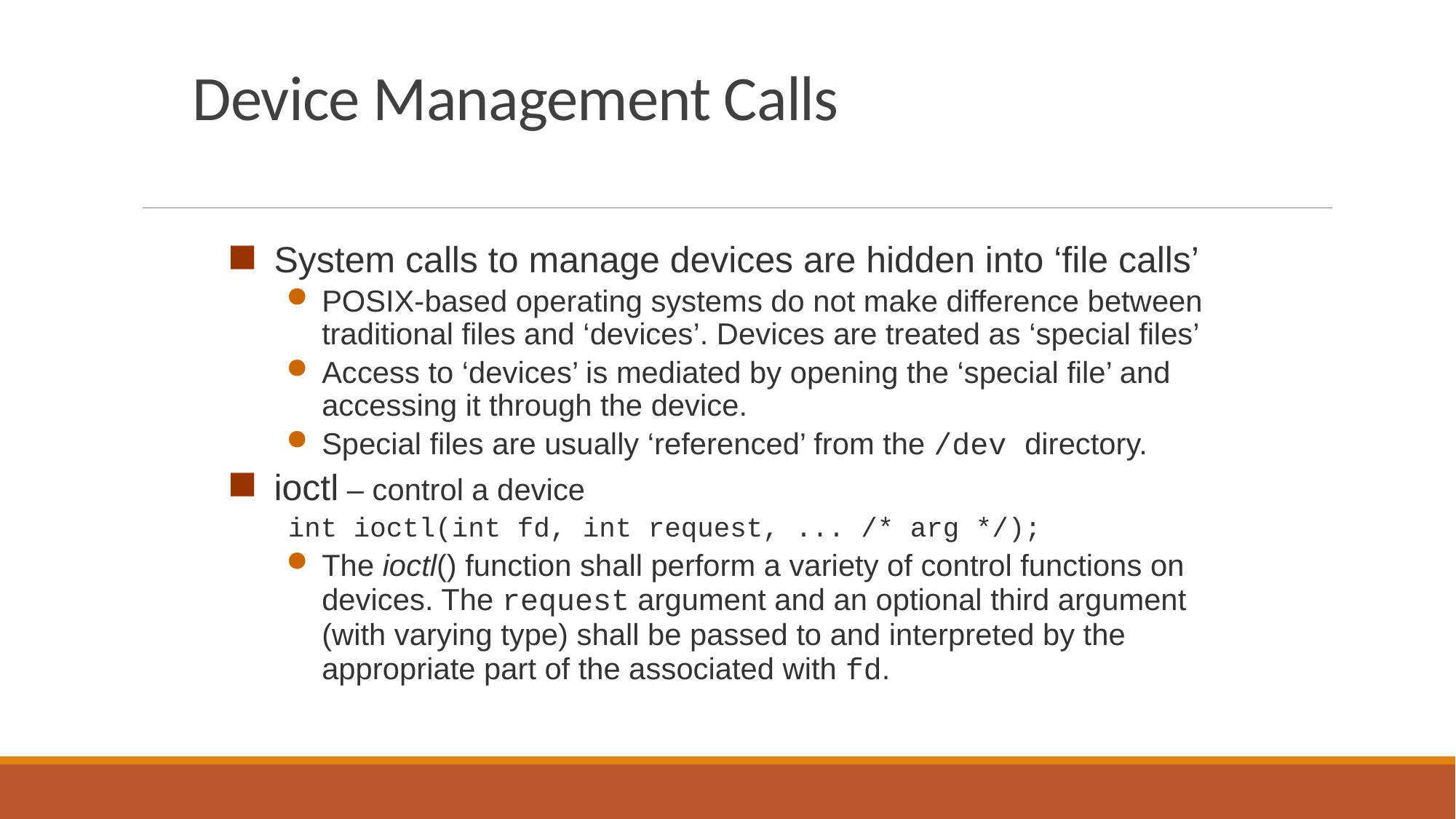

Device Management Calls

System calls to manage devices are hidden into ‘file calls’
POSIX-based operating systems do not make difference between traditional files and ‘devices’. Devices are treated as ‘special files’
Access to ‘devices’ is mediated by opening the ‘special file’ and accessing it through the device.
Special files are usually ‘referenced’ from the /dev directory.
ioctl – control a device
int ioctl(int fd, int request, ... /* arg */);
The ioctl() function shall perform a variety of control functions on devices. The request argument and an optional third argument (with varying type) shall be passed to and interpreted by the appropriate part of the associated with fd.